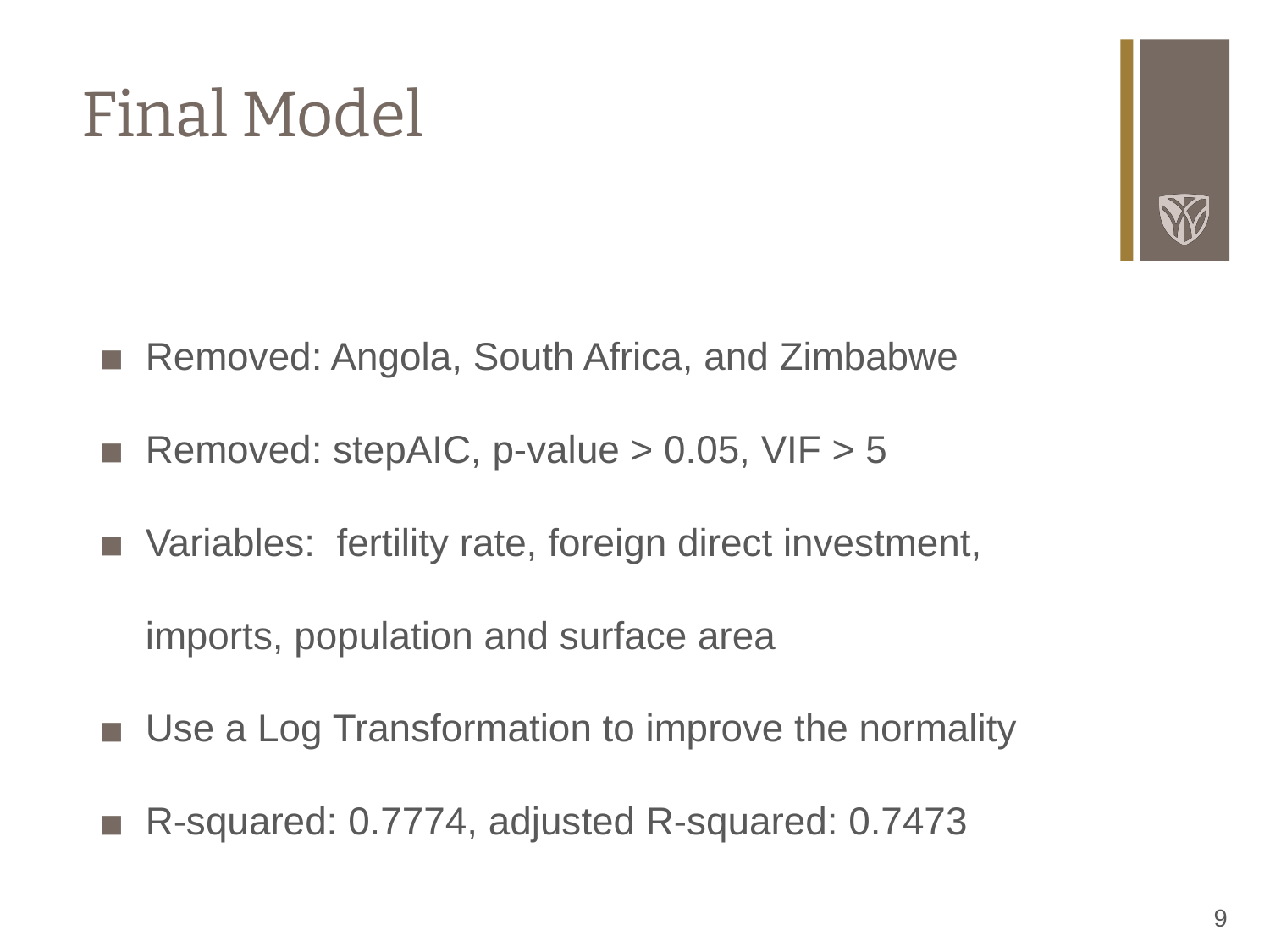

# Final Model
Removed: Angola, South Africa, and Zimbabwe
Removed: stepAIC, p-value > 0.05, VIF > 5
Variables:  fertility rate, foreign direct investment, imports, population and surface area
Use a Log Transformation to improve the normality
R-squared: 0.7774, adjusted R-squared: 0.7473
9